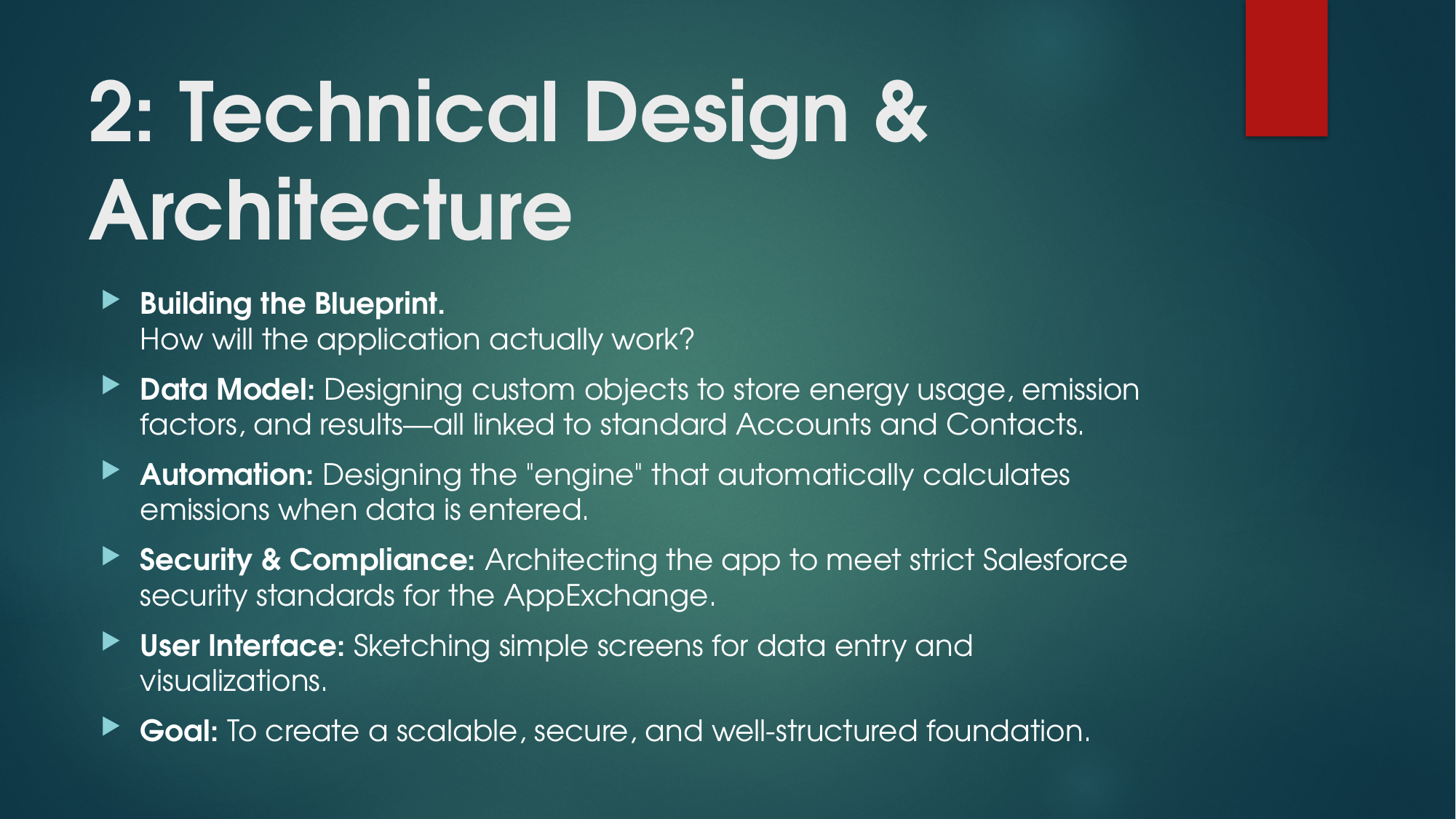

# 2: Technical Design & Architecture
Building the Blueprint.
How will the application actually work?
Data Model: Designing custom objects to store energy usage, emission factors, and results—all linked to standard Accounts and Contacts.
Automation: Designing the "engine" that automatically calculates emissions when data is entered.
Security & Compliance: Architecting the app to meet strict Salesforce security standards for the AppExchange.
User Interface: Sketching simple screens for data entry and visualizations.
Goal: To create a scalable, secure, and well-structured foundation.